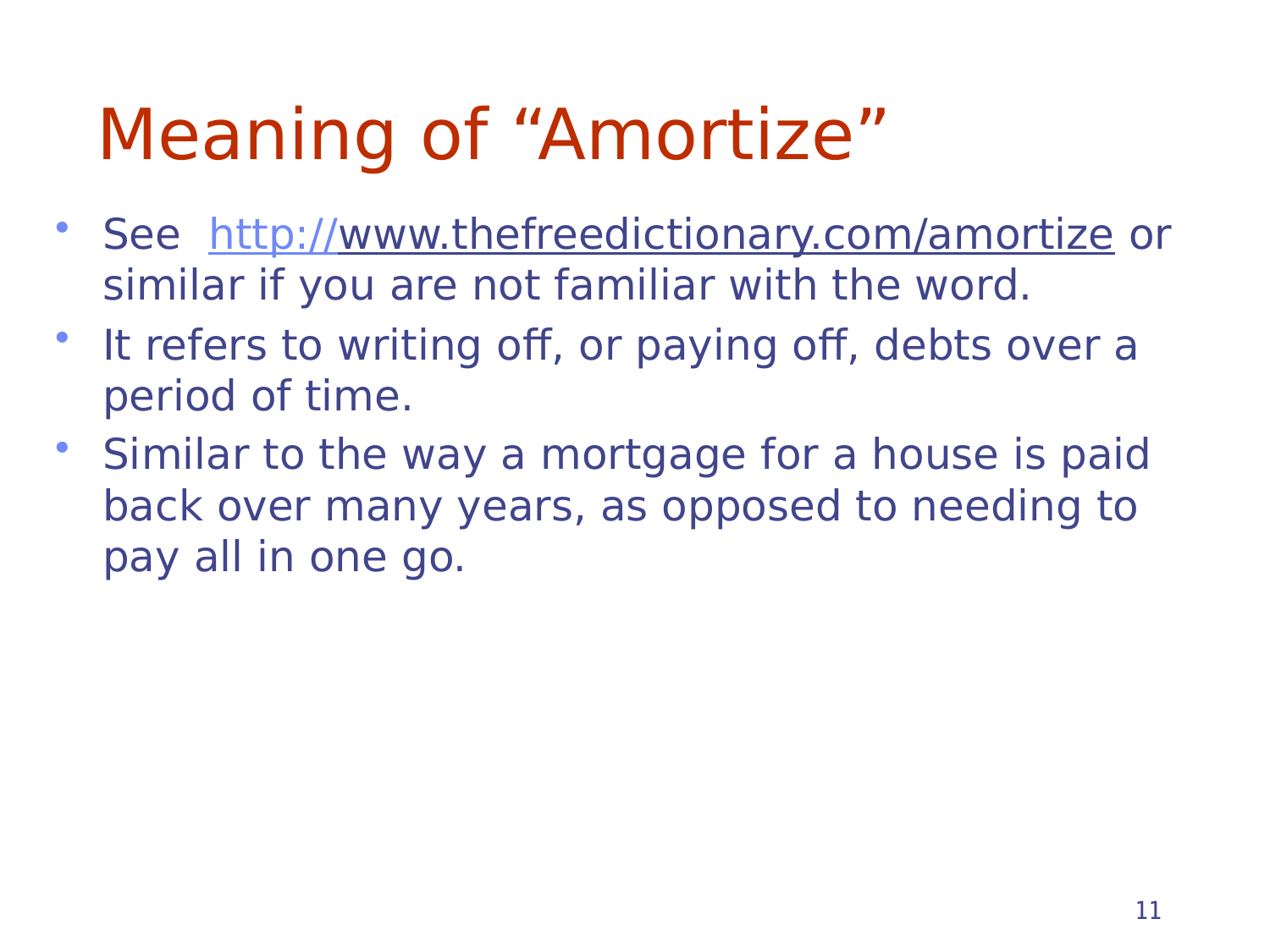

# Meaning of “Amortize”
See  http://www.thefreedictionary.com/amortize or similar if you are not familiar with the word.
It refers to writing off, or paying off, debts over a period of time.
Similar to the way a mortgage for a house is paid back over many years, as opposed to needing to pay all in one go.

11